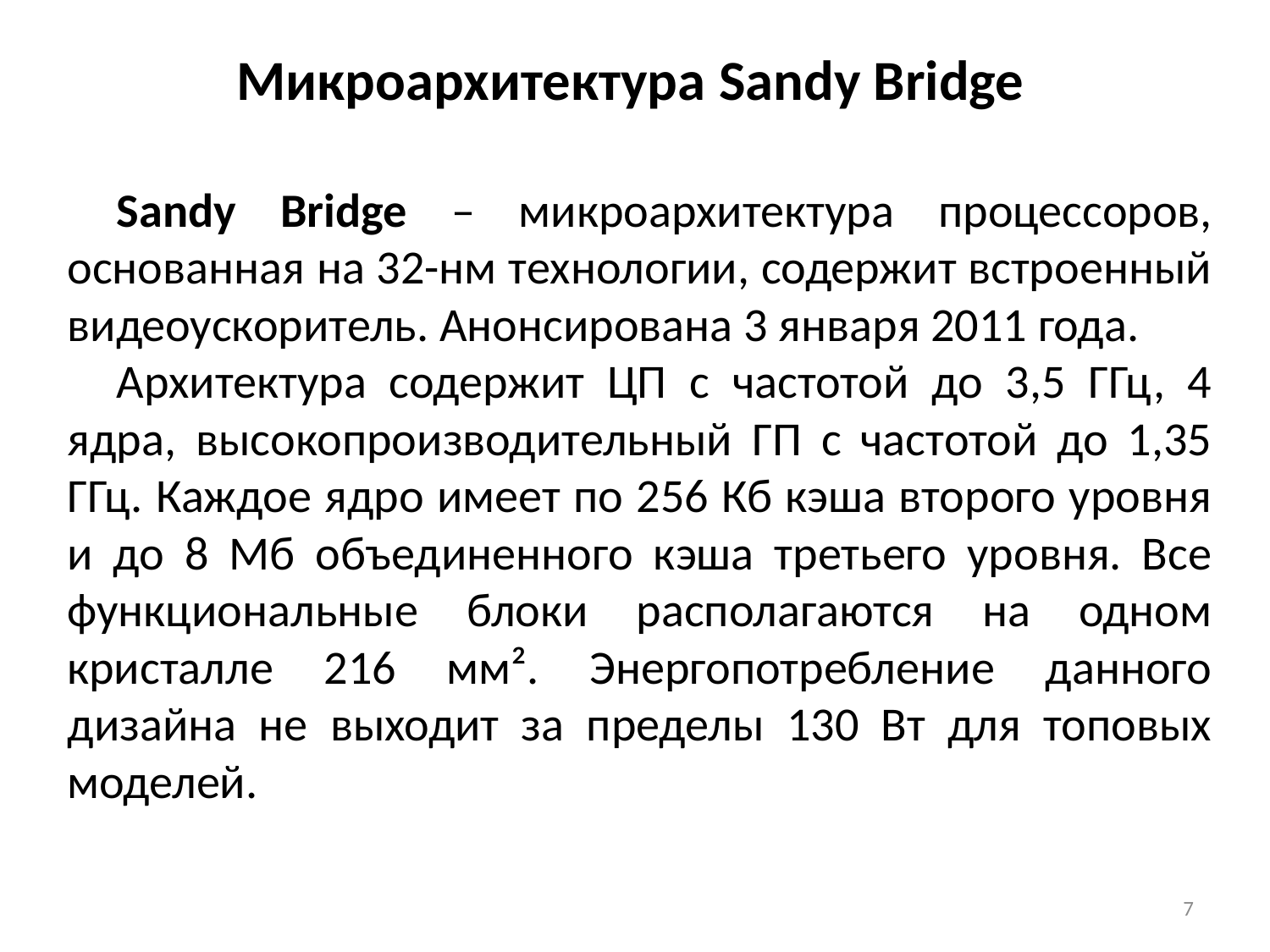

Микроархитектура Sandy Bridge
Sandy Bridge – микроархитектура процессоров, основанная на 32-нм технологии, содержит встроенный видеоускоритель. Анонсирована 3 января 2011 года.
Архитектура содержит ЦП с частотой до 3,5 ГГц, 4 ядра, высокопроизводительный ГП с частотой до 1,35 ГГц. Каждое ядро имеет по 256 Кб кэша второго уровня и до 8 Мб объединенного кэша третьего уровня. Все функциональные блоки располагаются на одном кристалле 216 мм². Энергопотребление данного дизайна не выходит за пределы 130 Вт для топовых моделей.
7